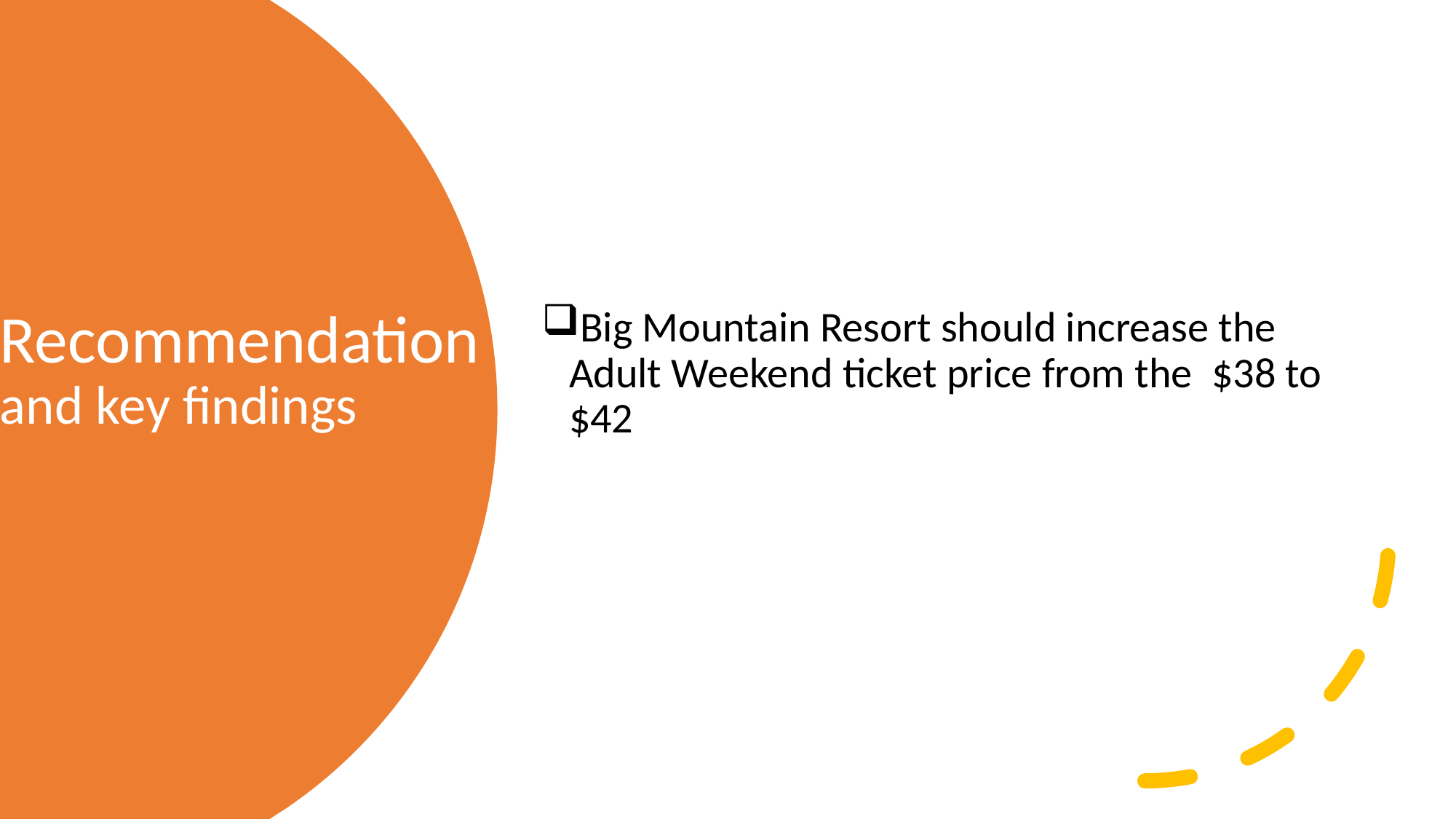

# Recommendation and key findings
Big Mountain Resort should increase the Adult Weekend ticket price from the  $38 to $42